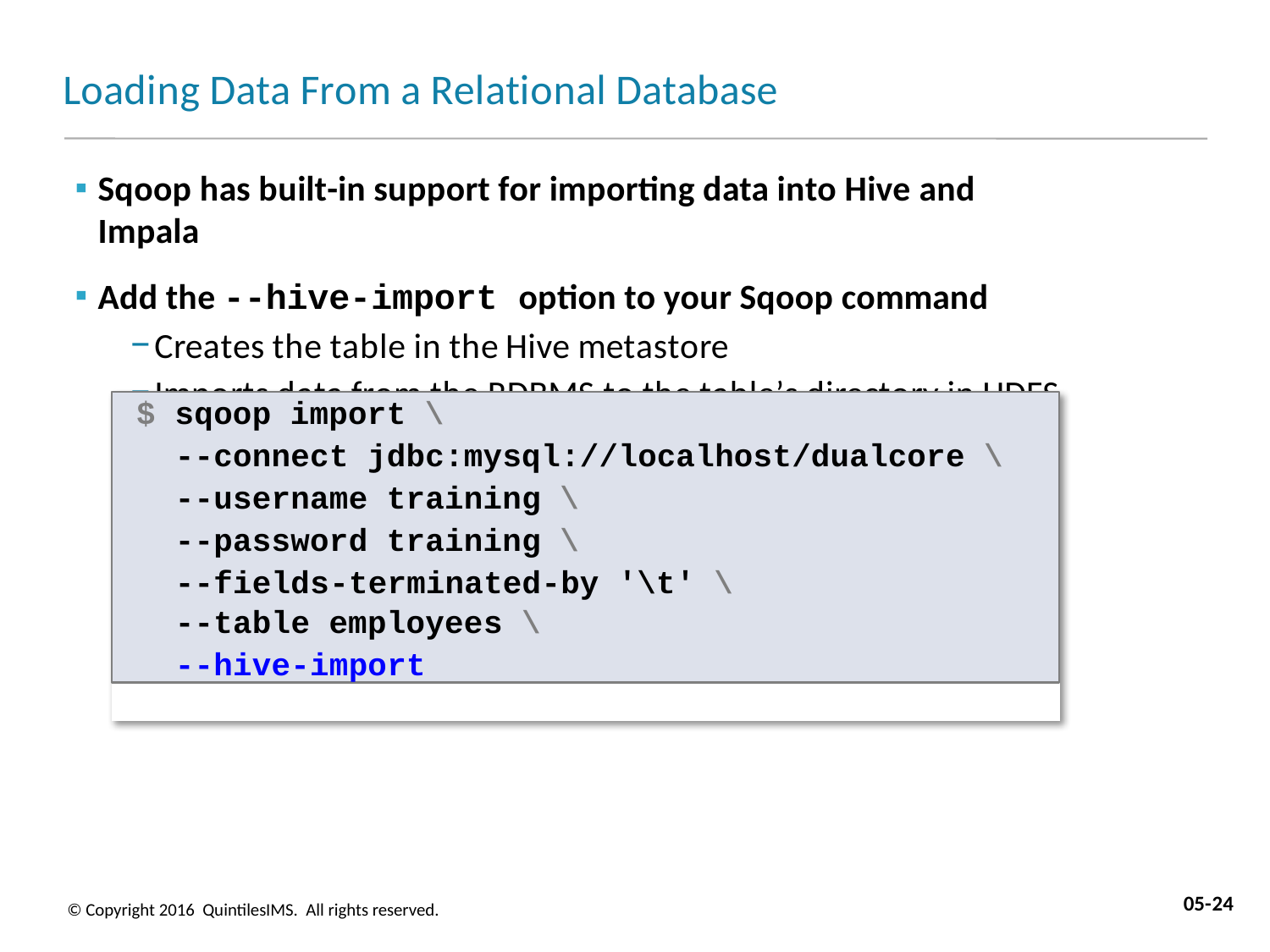

# Loading Data From a Relational Database
Sqoop has built-in support for importing data into Hive and Impala
Add the --hive-import option to your Sqoop command
Creates the table in the Hive metastore
Imports data from the RDBMS to the table’s directory in HDFS

$ sqoop import \
--connect jdbc:mysql://localhost/dualcore \
--username training \
--password training \
--fields-terminated-by '\t' \
--table employees \
--hive-import

05-24
© Copyright 2016  QuintilesIMS.  All rights reserved.